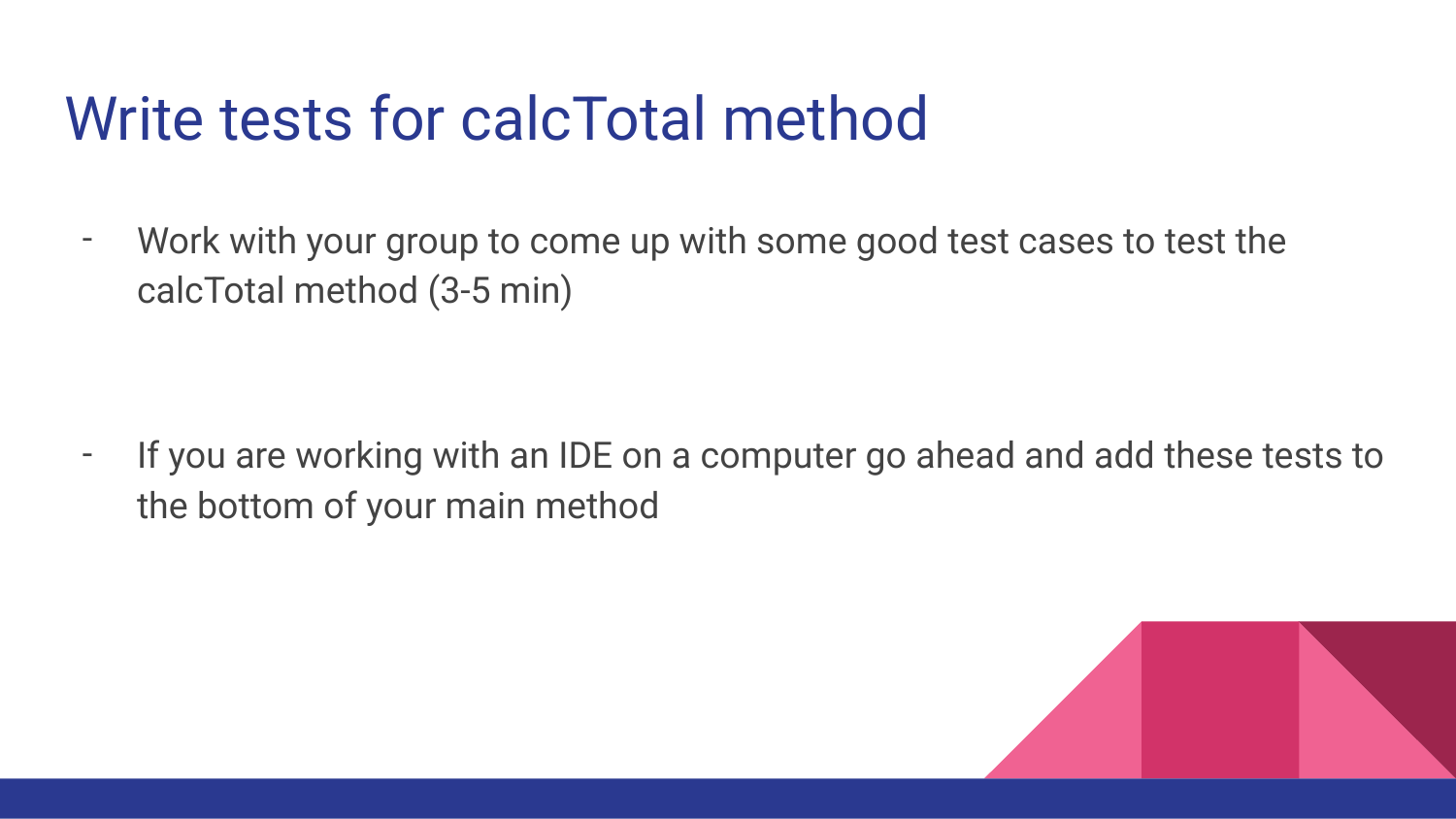

# Write tests for calcTotal method
Work with your group to come up with some good test cases to test the calcTotal method (3-5 min)

If you are working with an IDE on a computer go ahead and add these tests to the bottom of your main method